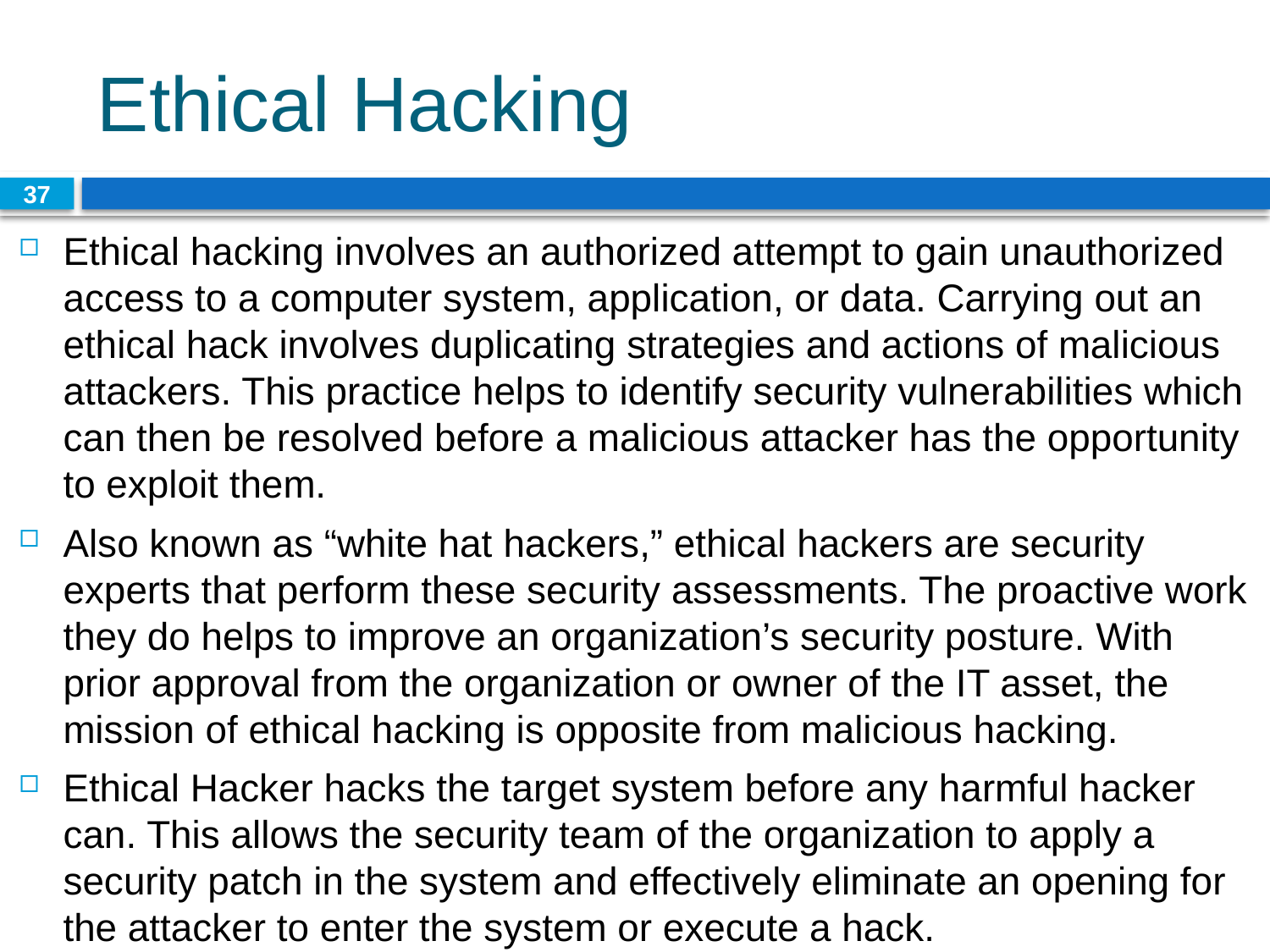

# Ethical Hacking
37
Ethical hacking involves an authorized attempt to gain unauthorized access to a computer system, application, or data. Carrying out an ethical hack involves duplicating strategies and actions of malicious attackers. This practice helps to identify security vulnerabilities which can then be resolved before a malicious attacker has the opportunity to exploit them.
Also known as “white hat hackers,” ethical hackers are security experts that perform these security assessments. The proactive work they do helps to improve an organization’s security posture. With prior approval from the organization or owner of the IT asset, the mission of ethical hacking is opposite from malicious hacking.
Ethical Hacker hacks the target system before any harmful hacker can. This allows the security team of the organization to apply a security patch in the system and effectively eliminate an opening for the attacker to enter the system or execute a hack.